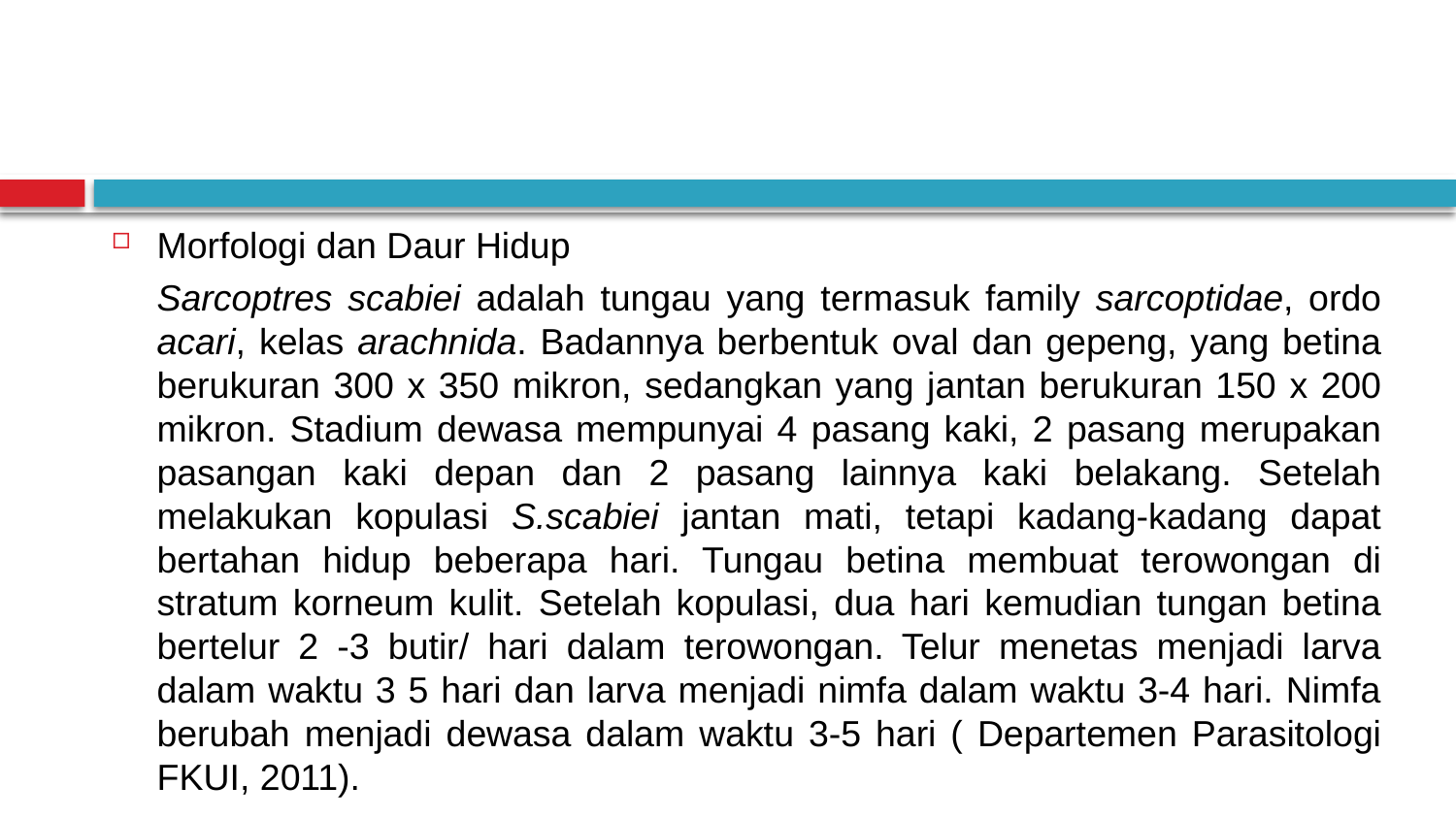

#
Morfologi dan Daur Hidup
		Sarcoptres scabiei adalah tungau yang termasuk family sarcoptidae, ordo acari, kelas arachnida. Badannya berbentuk oval dan gepeng, yang betina berukuran 300 x 350 mikron, sedangkan yang jantan berukuran 150 x 200 mikron. Stadium dewasa mempunyai 4 pasang kaki, 2 pasang merupakan pasangan kaki depan dan 2 pasang lainnya kaki belakang. Setelah melakukan kopulasi S.scabiei jantan mati, tetapi kadang-kadang dapat bertahan hidup beberapa hari. Tungau betina membuat terowongan di stratum korneum kulit. Setelah kopulasi, dua hari kemudian tungan betina bertelur 2 -3 butir/ hari dalam terowongan. Telur menetas menjadi larva dalam waktu 3 5 hari dan larva menjadi nimfa dalam waktu 3-4 hari. Nimfa berubah menjadi dewasa dalam waktu 3-5 hari ( Departemen Parasitologi FKUI, 2011).